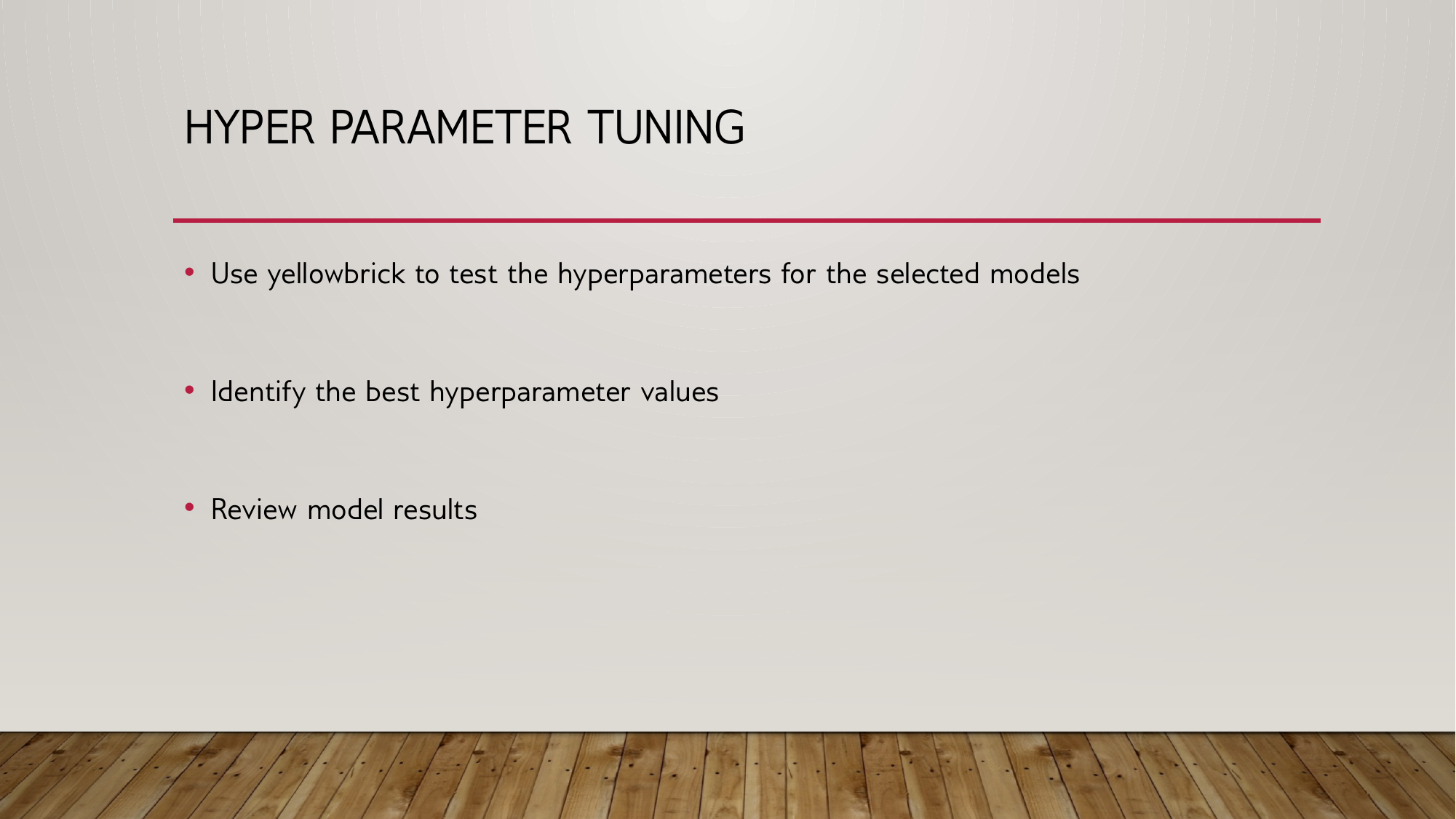

# Hyper parameter tuning
Use yellowbrick to test the hyperparameters for the selected models

Identify the best hyperparameter values

Review model results